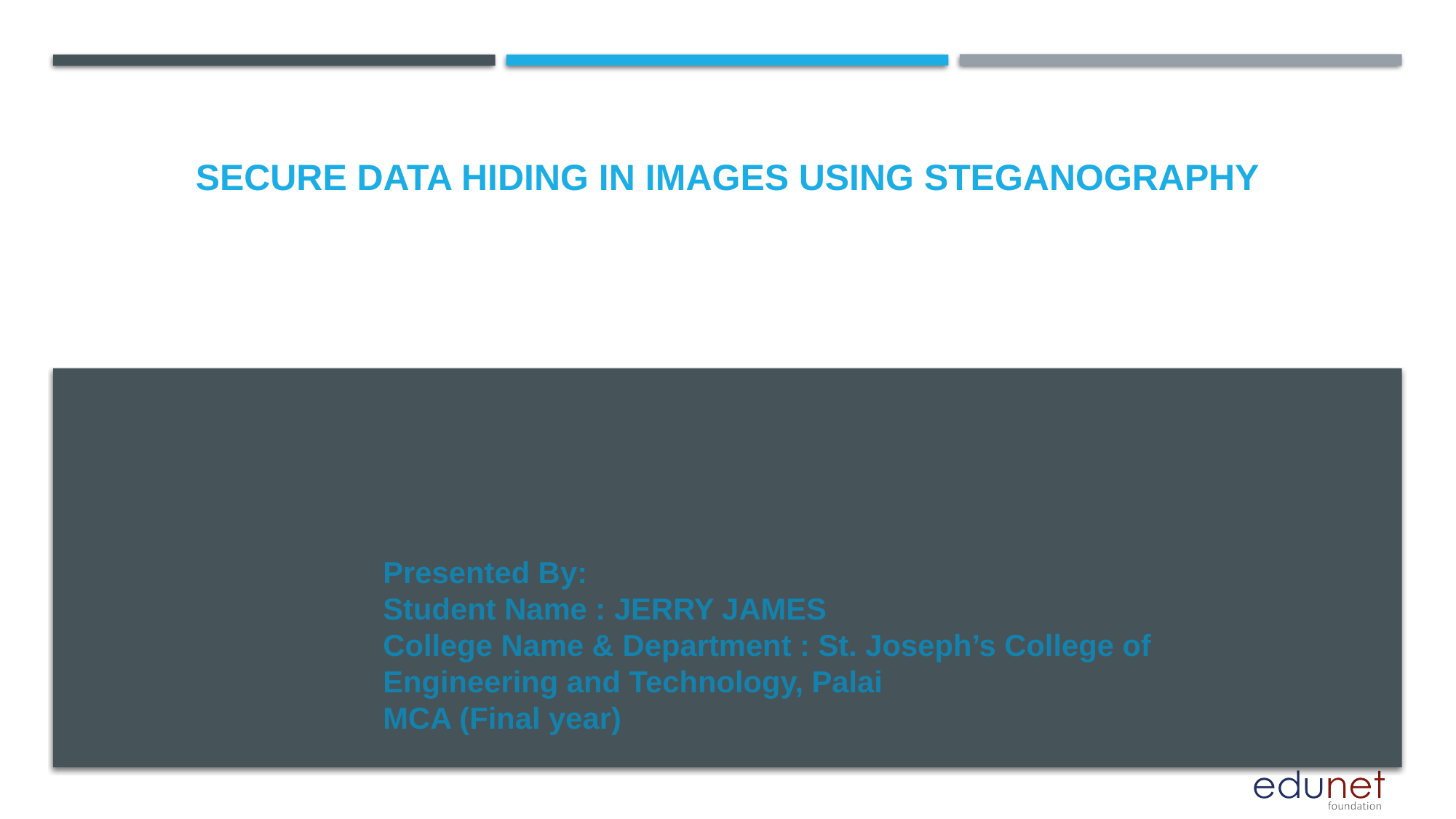

# Secure data hiding in images using steganography
Presented By:
Student Name : JERRY JAMES
College Name & Department : St. Joseph’s College of Engineering and Technology, Palai
MCA (Final year)